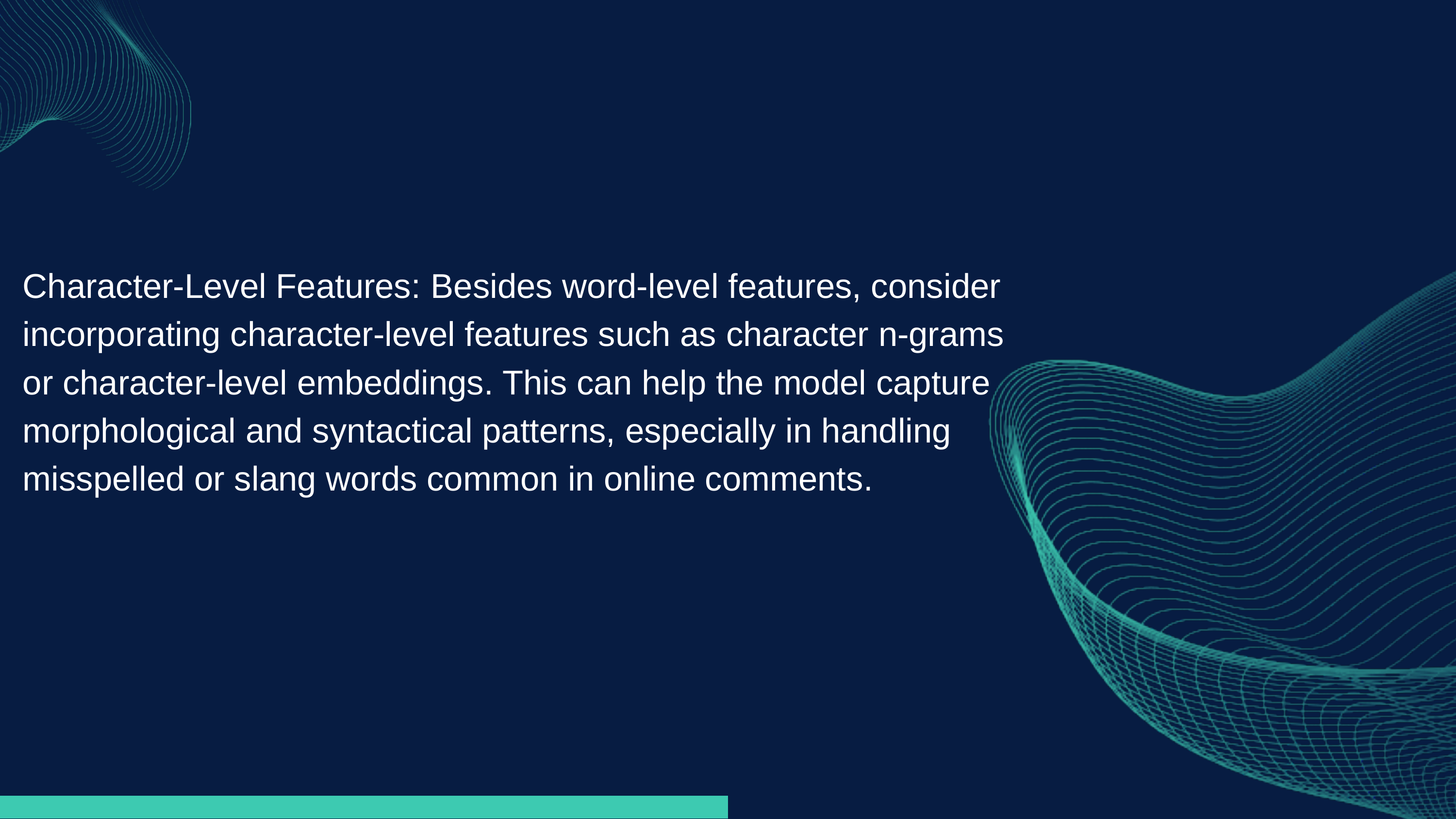

Character-Level Features: Besides word-level features, consider incorporating character-level features such as character n-grams or character-level embeddings. This can help the model capture morphological and syntactical patterns, especially in handling misspelled or slang words common in online comments.